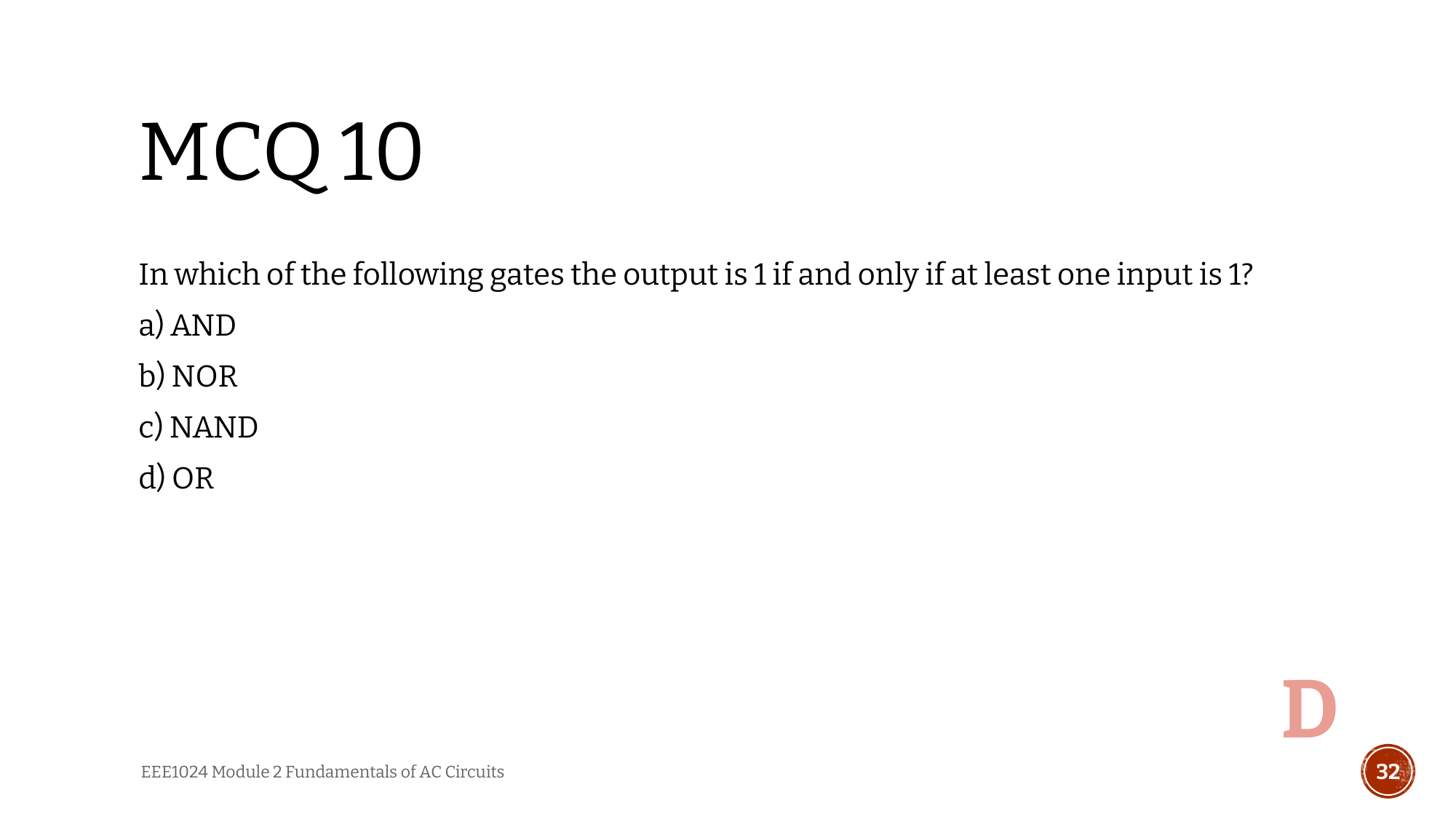

# MCQ 10
In which of the following gates the output is 1 if and only if at least one input is 1?
a) AND
b) NOR
c) NAND
d) OR
D
EEE1024 Module 2 Fundamentals of AC Circuits
32